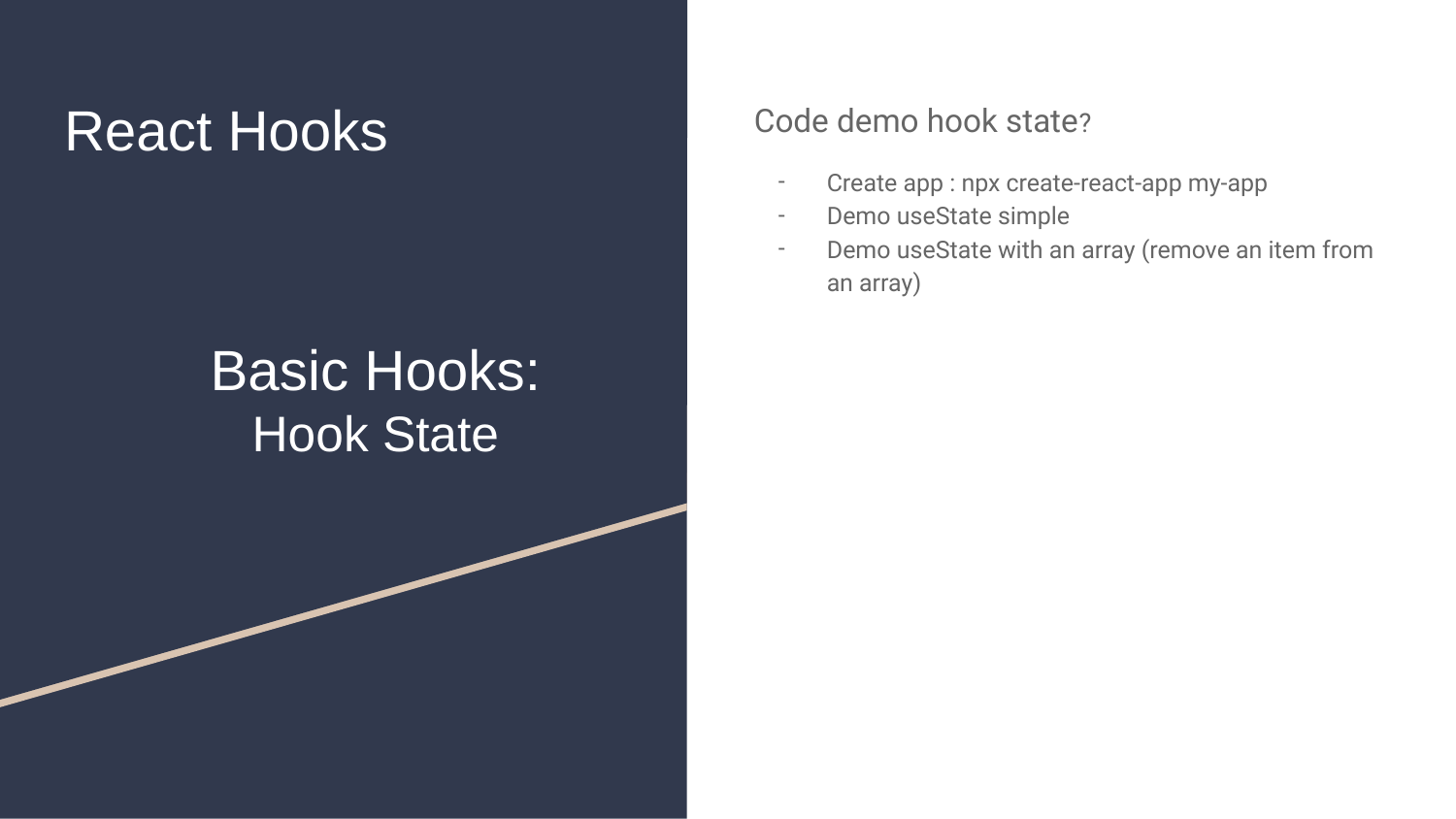

# React Hooks
Code demo hook state?
Create app : npx create-react-app my-app
Demo useState simple
Demo useState with an array (remove an item from an array)

Basic Hooks:
Hook State